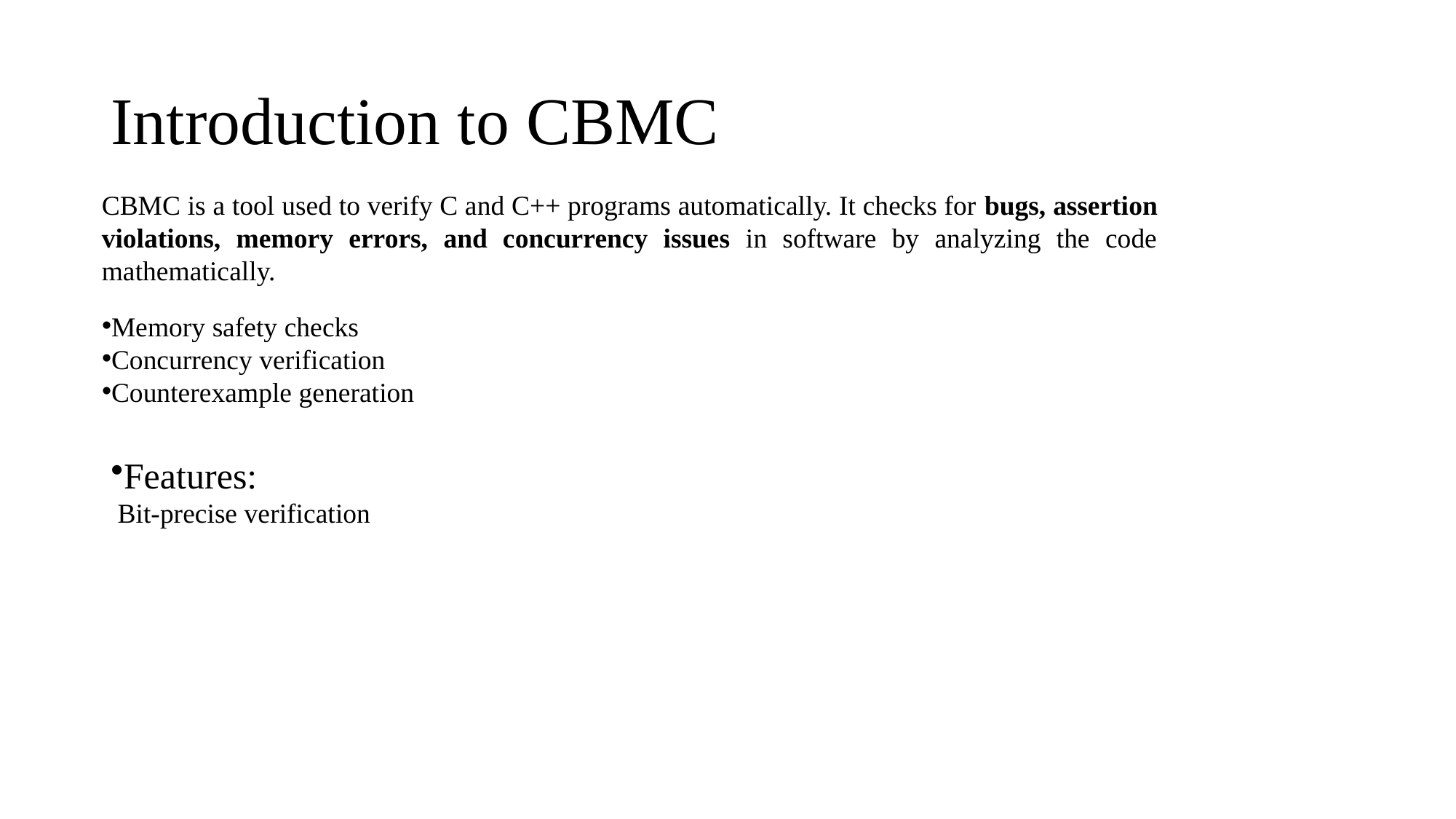

# Introduction to CBMC

Memory safety checks
Concurrency verification
Counterexample generation

CBMC is a tool used to verify C and C++ programs automatically. It checks for bugs, assertion violations, memory errors, and concurrency issues in software by analyzing the code mathematically.
Features:
 Bit-precise verification